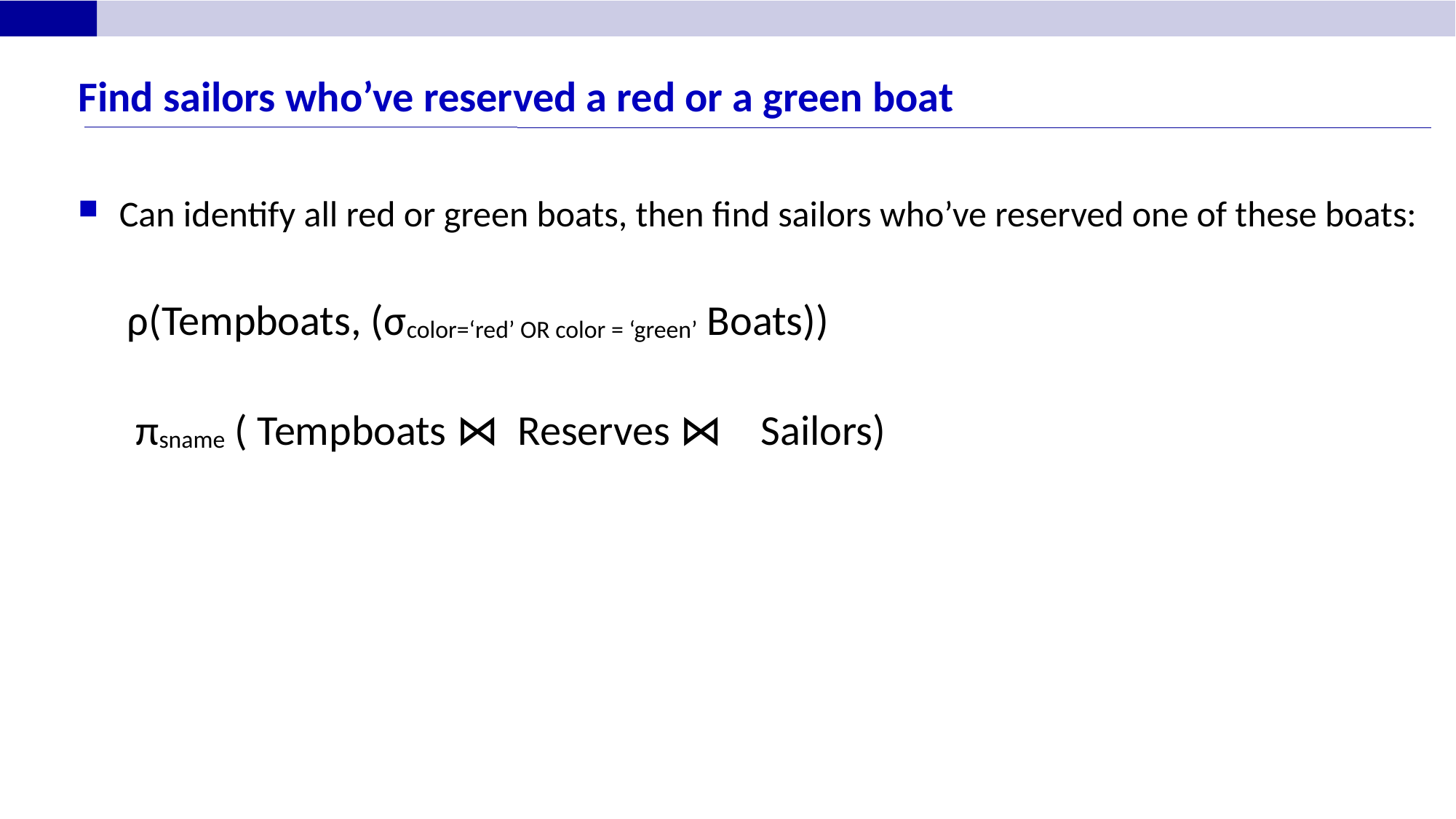

# Find sailors who’ve reserved a red or a green boat
Can identify all red or green boats, then find sailors who’ve reserved one of these boats:

      ρ(Tempboats, (σcolor=‘red’ OR color = ‘green’ Boats))

       πsname ( Tempboats ⋈  Reserves ⋈    Sailors)
28